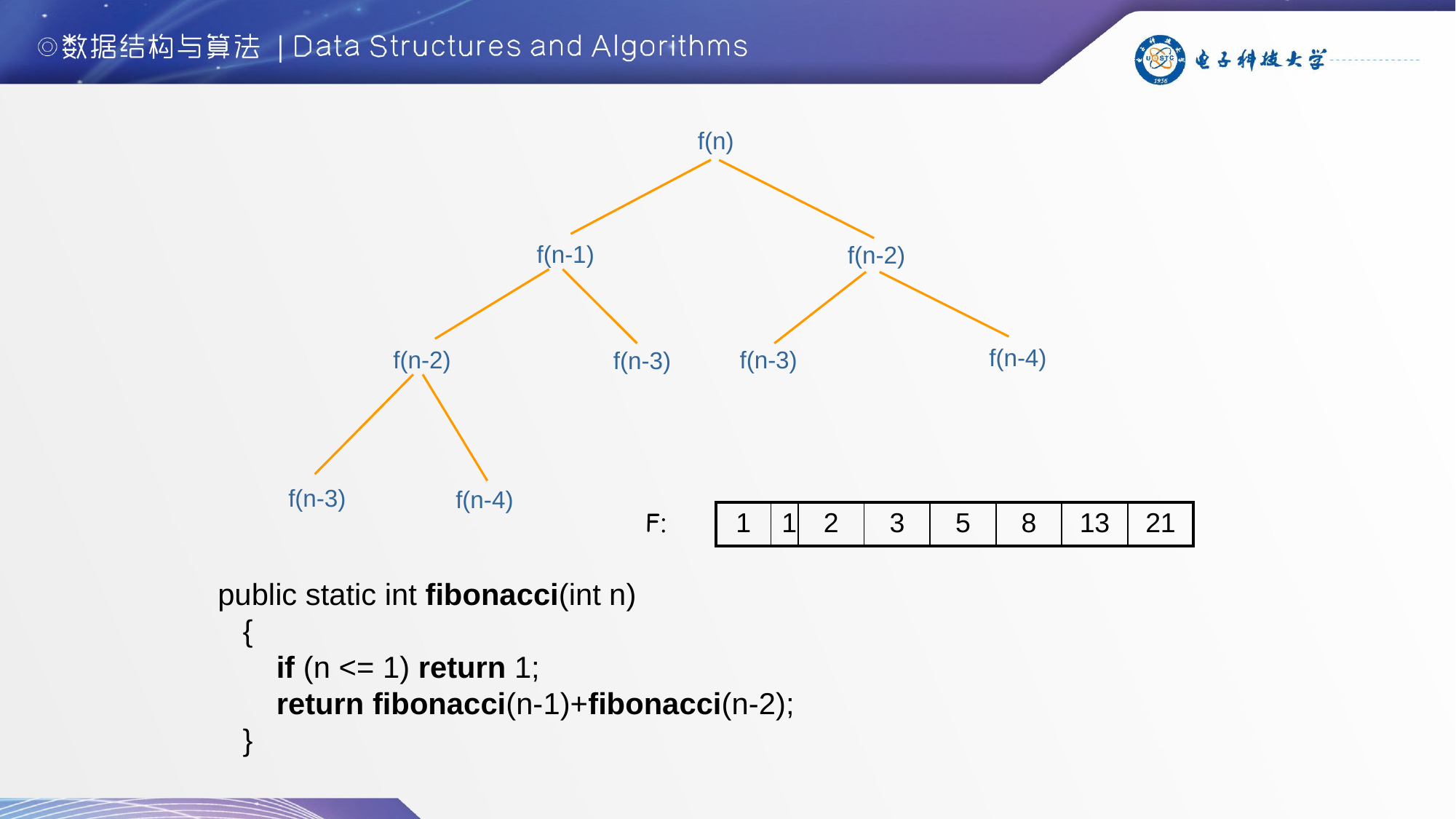

f(n)

f(n-1)
f(n-2)

f(n-4)
f(n-2)
f(n-3)
f(n-3)

f(n-3)
f(n-4)
F:
| 1 | 1 | 2 | 3 | 5 | 8 | 13 | 21 |
| --- | --- | --- | --- | --- | --- | --- | --- |
# public static int fibonacci(int n) { if (n <= 1) return 1; return fibonacci(n-1)+fibonacci(n-2); }